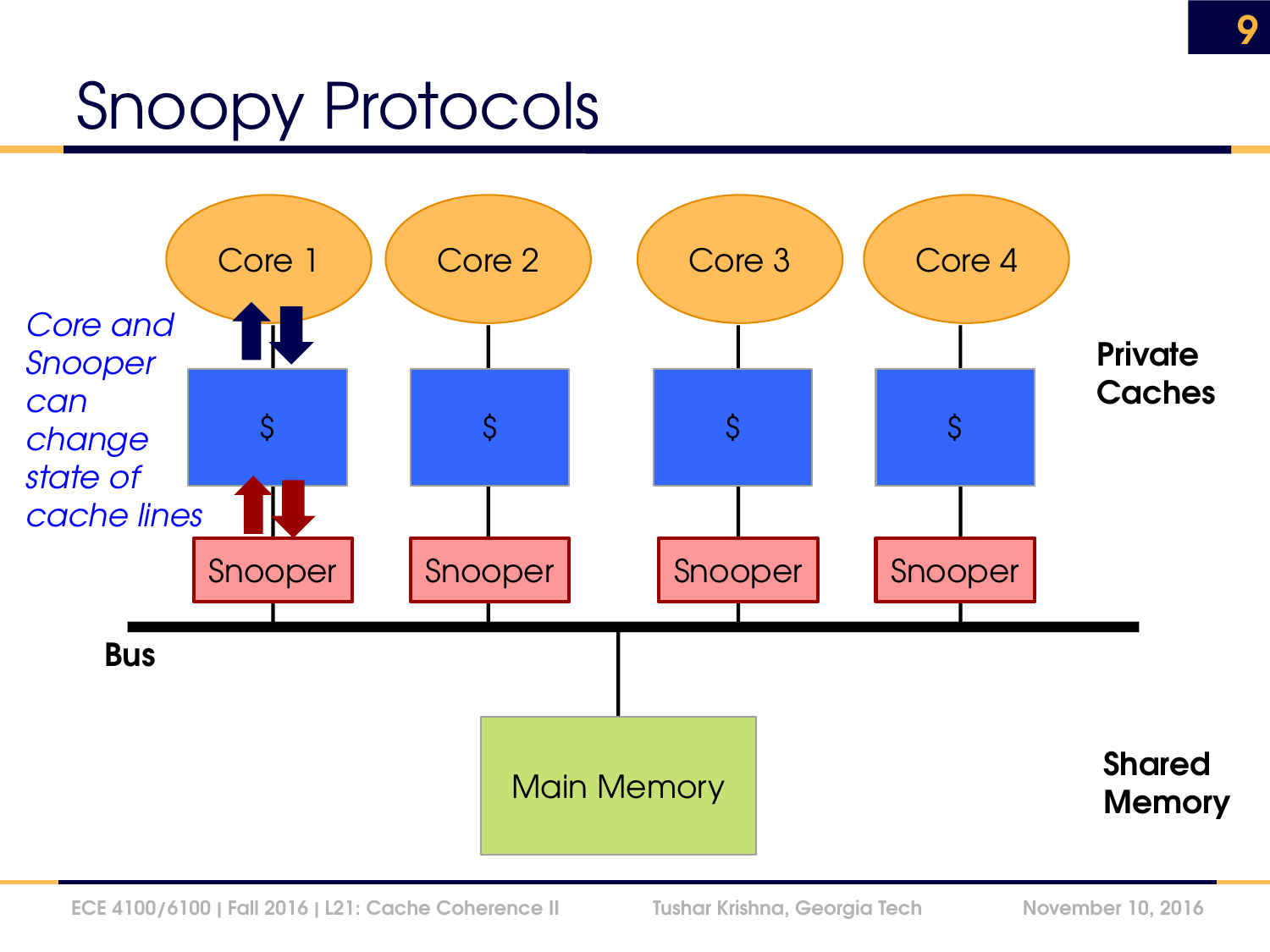

9
# Snoopy Protocols
Core 1
Core 2
Core 3
Core 4
Core and
Snooper
can
change state of cache lines

Private Caches
$
$
$
$

Snooper
Snooper
Snooper
Snooper

Bus
Main Memory
Shared Memory
ECE 4100/6100 | Fall 2016 | L21: Cache Coherence II                 Tushar Krishna, Georgia Tech
November 10, 2016